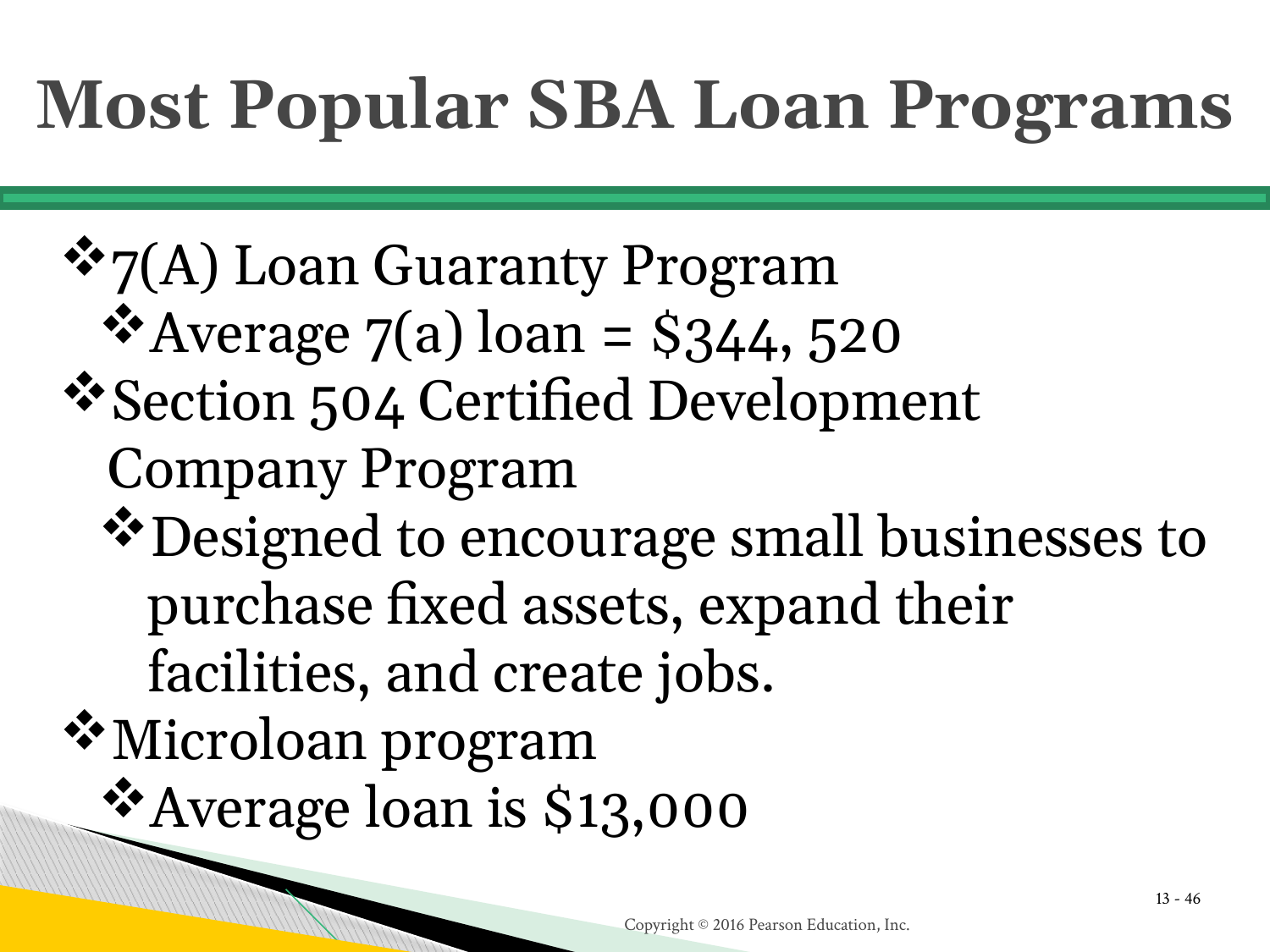

# Most Popular SBA Loan Programs
7(A) Loan Guaranty Program
Average 7(a) loan = $344, 520
Section 504 Certified Development Company Program
Designed to encourage small businesses to purchase fixed assets, expand their facilities, and create jobs.
Microloan program
Average loan is $13,000
13 - 46
Copyright © 2016 Pearson Education, Inc.